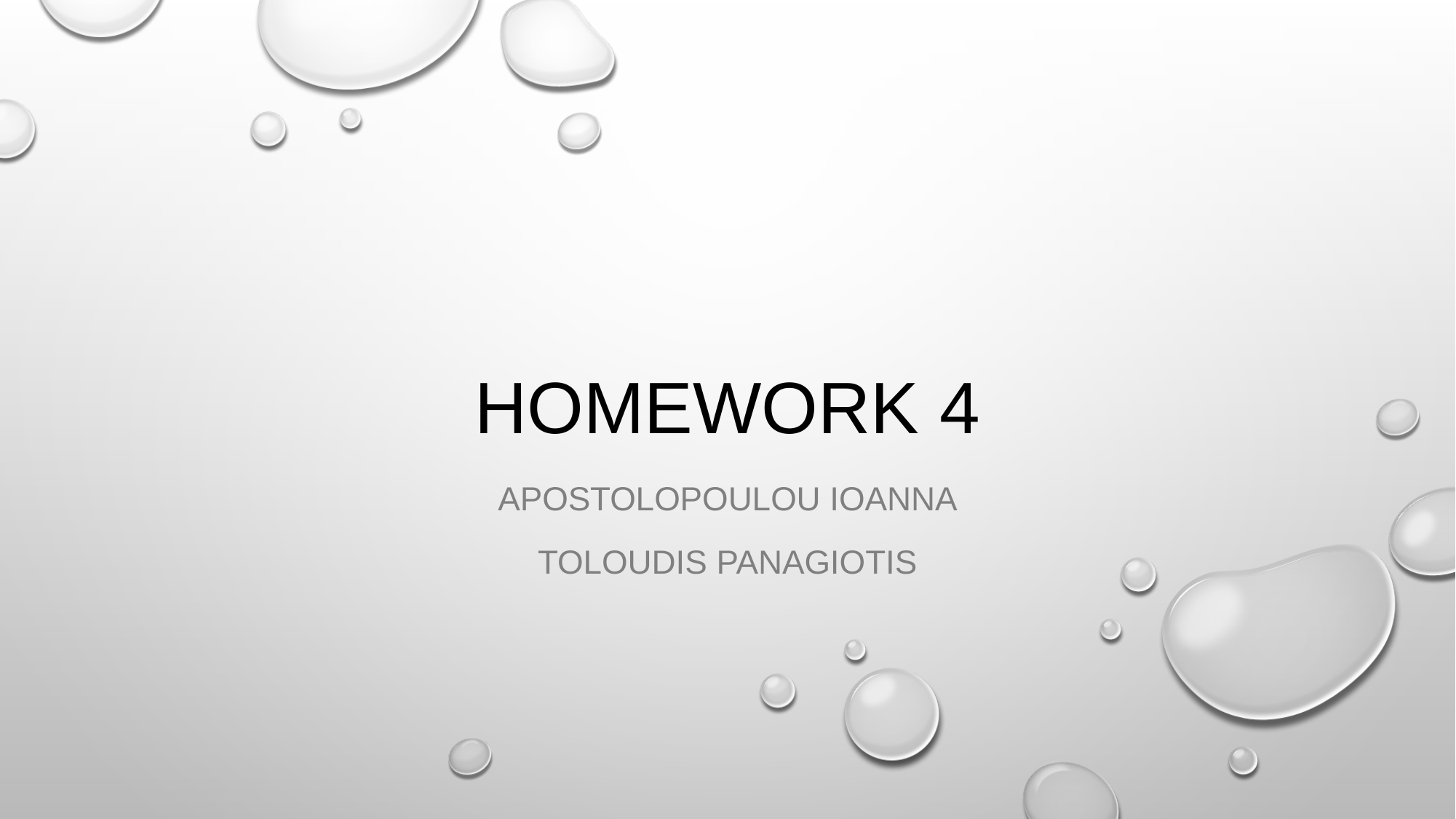

# Homework 4
Apostolopoulou Ioanna
Toloudis Panagiotis